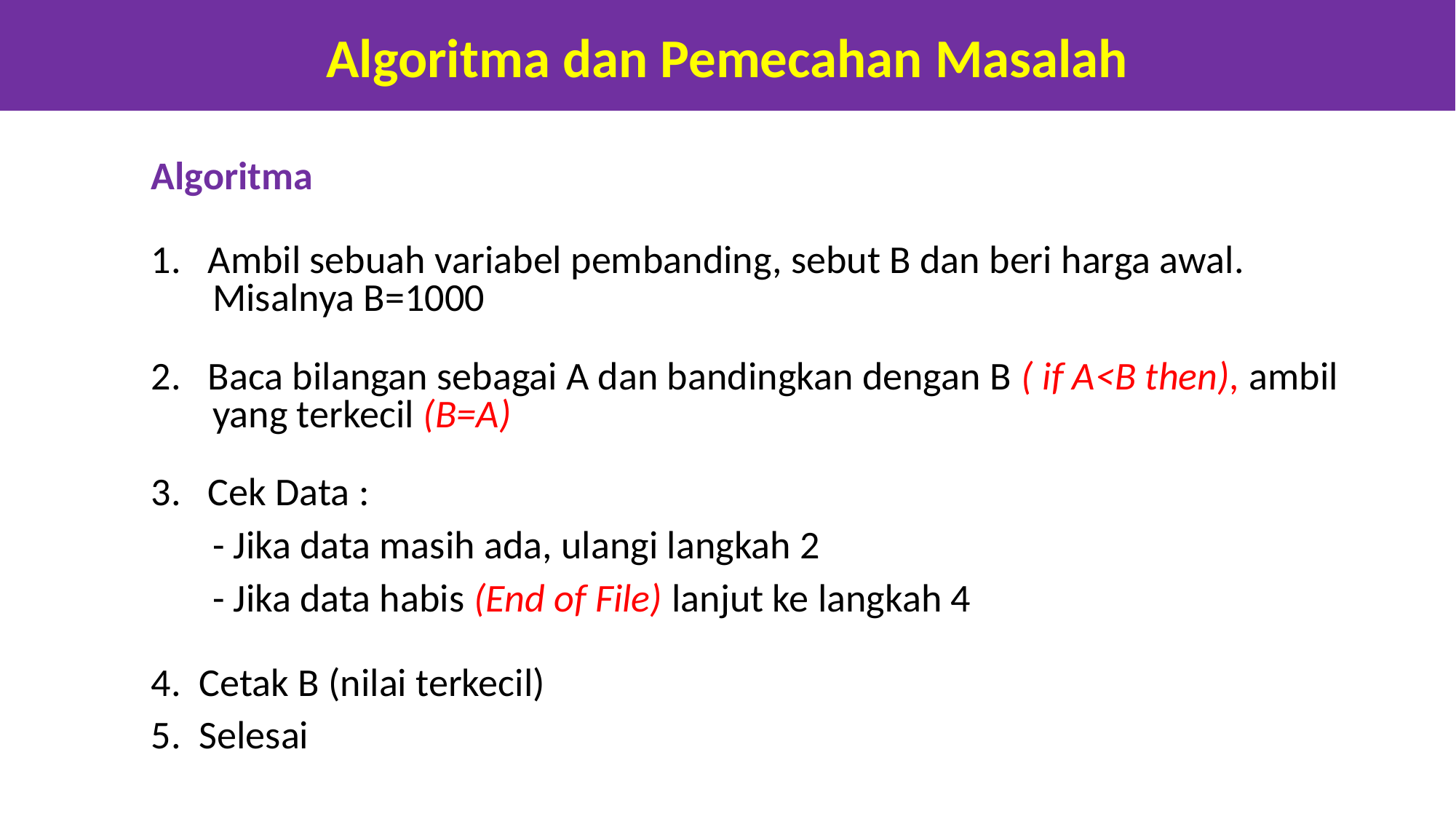

Algoritma dan Pemecahan Masalah
Algoritma

1.   Ambil sebuah variabel pembanding, sebut B dan beri harga awal. Misalnya B=1000

2.   Baca bilangan sebagai A dan bandingkan dengan B ( if A<B then), ambil yang terkecil (B=A)

3.   Cek Data :
	- Jika data masih ada, ulangi langkah 2
	- Jika data habis (End of File) lanjut ke langkah 4

4.  Cetak B (nilai terkecil)
5.  Selesai